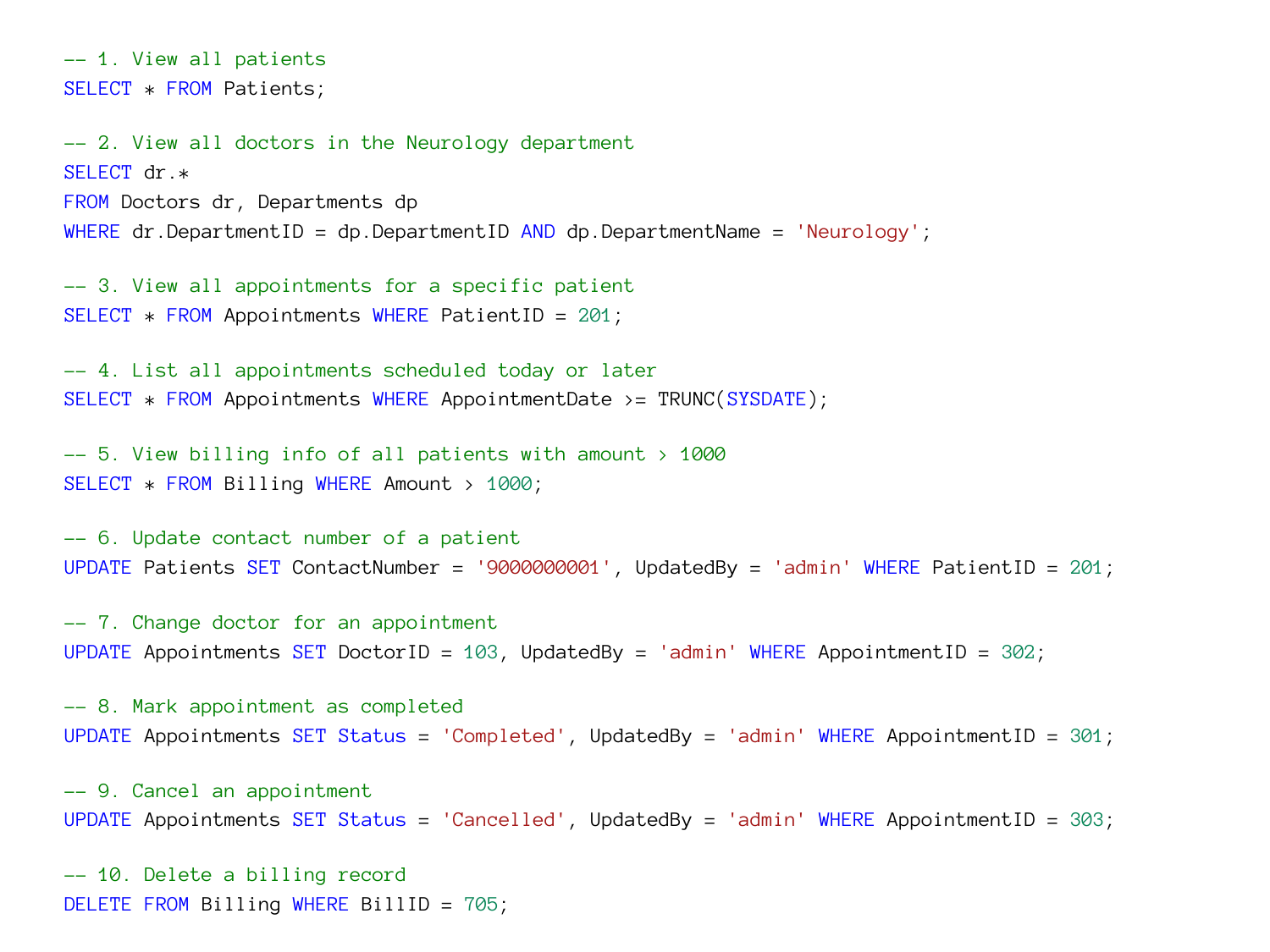

-- 1. View all patients
SELECT * FROM Patients;
-- 2. View all doctors in the Neurology department
SELECT dr.*
FROM Doctors dr, Departments dp
WHERE dr.DepartmentID = dp.DepartmentID AND dp.DepartmentName = 'Neurology';
-- 3. View all appointments for a specific patient
SELECT * FROM Appointments WHERE PatientID = 201;
-- 4. List all appointments scheduled today or later
SELECT * FROM Appointments WHERE AppointmentDate >= TRUNC(SYSDATE);
-- 5. View billing info of all patients with amount > 1000
SELECT * FROM Billing WHERE Amount > 1000;
-- 6. Update contact number of a patient
UPDATE Patients SET ContactNumber = '9000000001', UpdatedBy = 'admin' WHERE PatientID = 201;
-- 7. Change doctor for an appointment
UPDATE Appointments SET DoctorID = 103, UpdatedBy = 'admin' WHERE AppointmentID = 302;
-- 8. Mark appointment as completed
UPDATE Appointments SET Status = 'Completed', UpdatedBy = 'admin' WHERE AppointmentID = 301;
-- 9. Cancel an appointment
UPDATE Appointments SET Status = 'Cancelled', UpdatedBy = 'admin' WHERE AppointmentID = 303;
-- 10. Delete a billing record
DELETE FROM Billing WHERE BillID = 705;